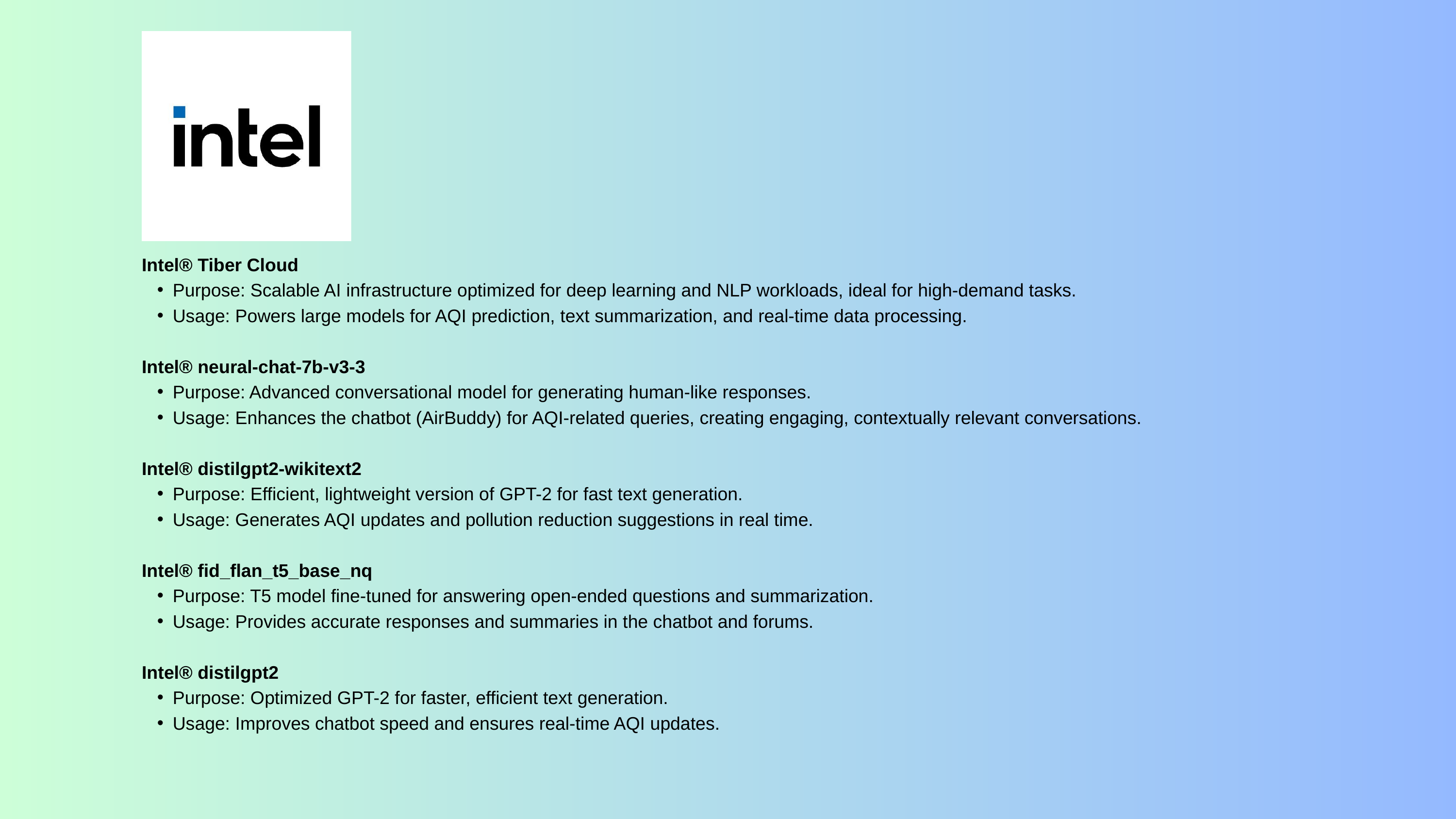

Intel® Tiber Cloud
Purpose: Scalable AI infrastructure optimized for deep learning and NLP workloads, ideal for high-demand tasks.
Usage: Powers large models for AQI prediction, text summarization, and real-time data processing.

Intel® neural-chat-7b-v3-3
Purpose: Advanced conversational model for generating human-like responses.
Usage: Enhances the chatbot (AirBuddy) for AQI-related queries, creating engaging, contextually relevant conversations.

Intel® distilgpt2-wikitext2
Purpose: Efficient, lightweight version of GPT-2 for fast text generation.
Usage: Generates AQI updates and pollution reduction suggestions in real time.

Intel® fid_flan_t5_base_nq
Purpose: T5 model fine-tuned for answering open-ended questions and summarization.
Usage: Provides accurate responses and summaries in the chatbot and forums.

Intel® distilgpt2
Purpose: Optimized GPT-2 for faster, efficient text generation.
Usage: Improves chatbot speed and ensures real-time AQI updates.